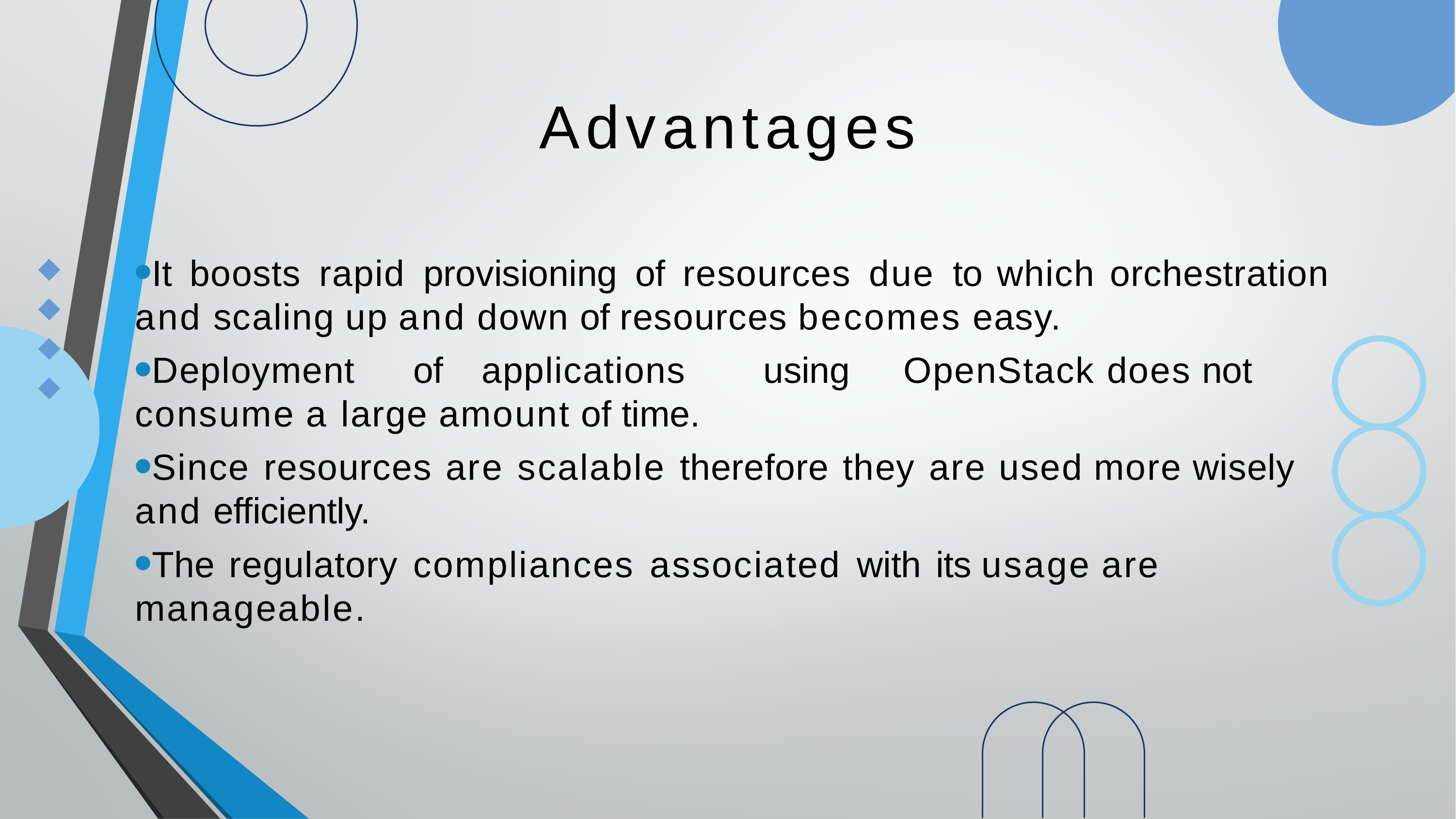

# Advantages
It boosts rapid provisioning of resources due to which orchestration and scaling up and down of resources becomes easy.
Deployment	of	applications	using	OpenStack does not consume a large amount of time.
Since resources are scalable therefore they are used more wisely and efficiently.
The regulatory compliances associated with its usage are manageable.